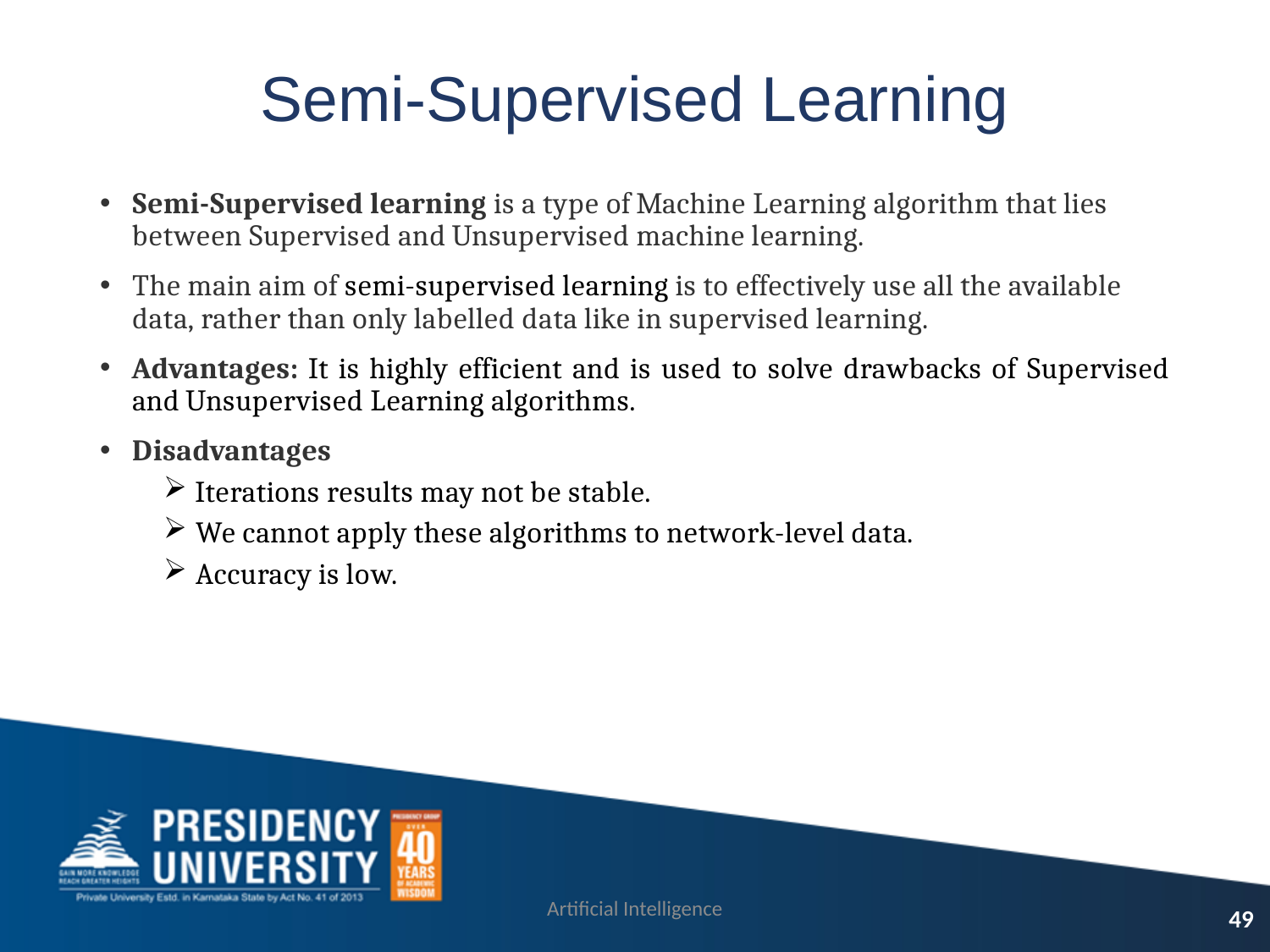

# Semi-Supervised Learning
Semi-Supervised learning is a type of Machine Learning algorithm that lies between Supervised and Unsupervised machine learning.
The main aim of semi-supervised learning is to effectively use all the available data, rather than only labelled data like in supervised learning.
Advantages: It is highly efficient and is used to solve drawbacks of Supervised and Unsupervised Learning algorithms.
Disadvantages
Iterations results may not be stable.
We cannot apply these algorithms to network-level data.
Accuracy is low.

Artificial Intelligence
49